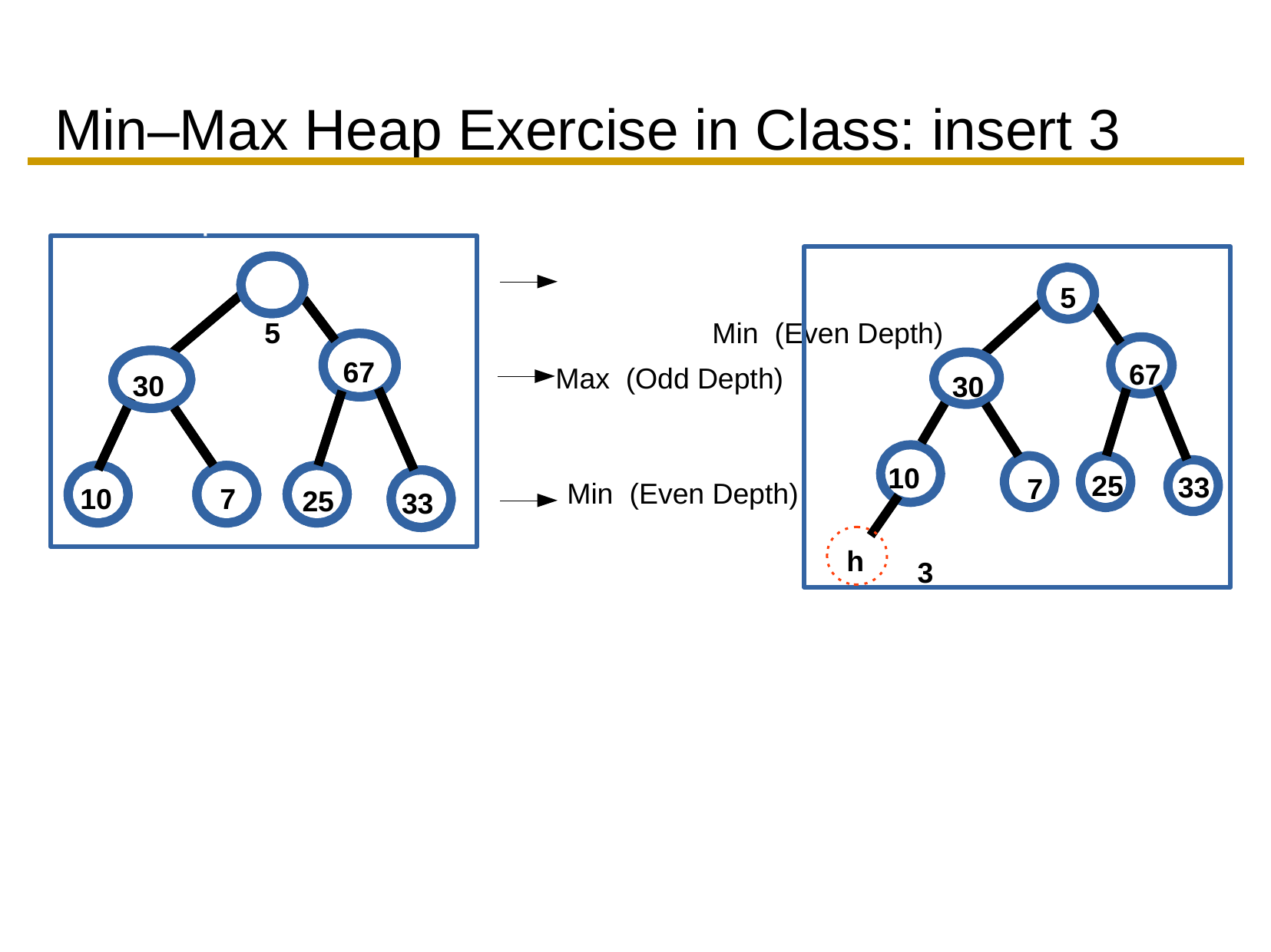

# Min–Max Heap Exercise in Class: insert 3

Example: A 7-element min-max heap. Insert 3 into the heap.

5	Min  (Even Depth)

5

67
67
Max  (Odd Depth)
30
30

10

25
33

7
Min  (Even Depth)
10
7
25
33

h

3